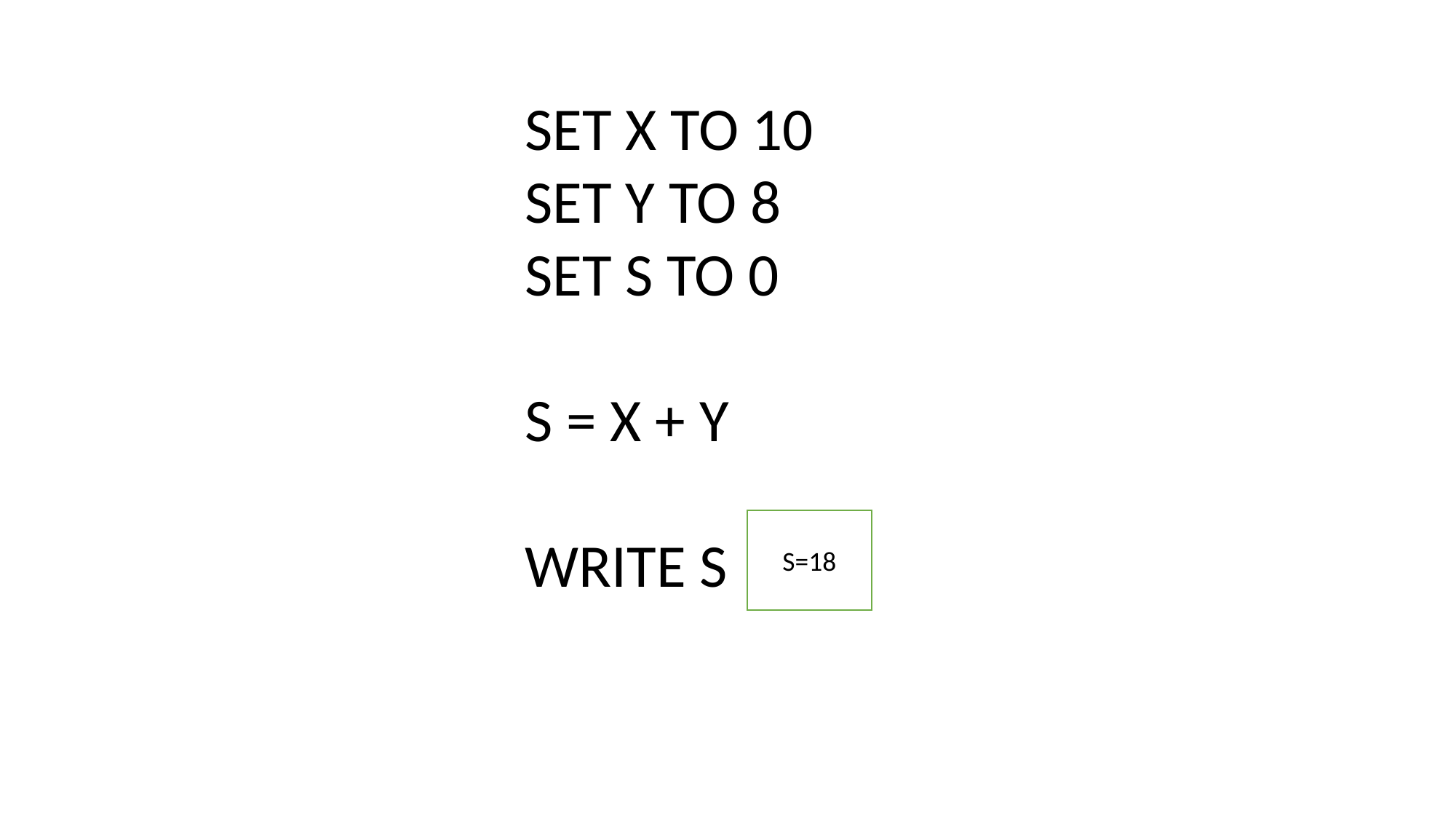

SET X TO 10
SET Y TO 8
SET S TO 0

S = X + Y

WRITE S
S=18